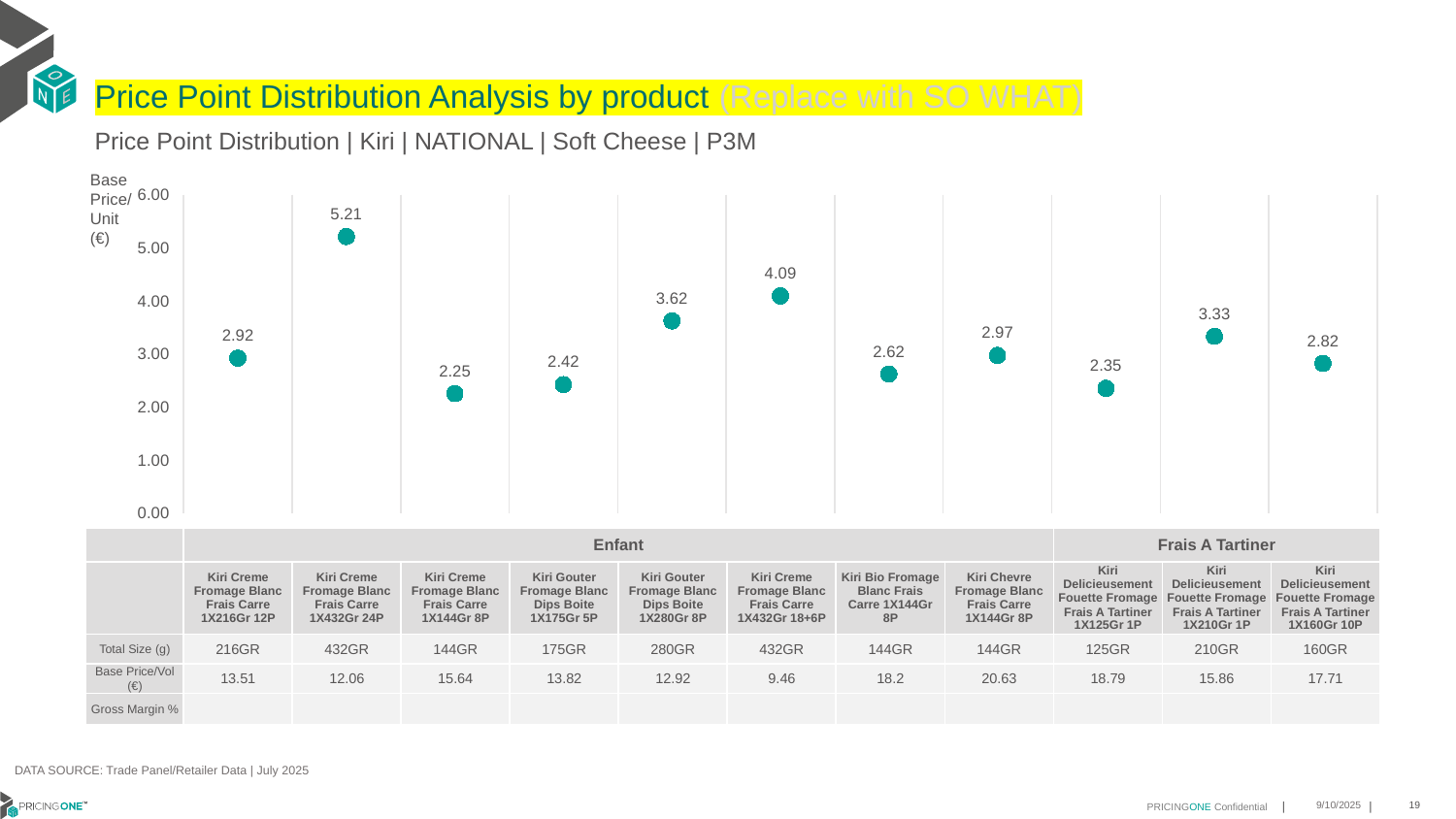

# Price Point Distribution Analysis by product (Replace with SO WHAT)
Price Point Distribution | Kiri | NATIONAL | Soft Cheese | P3M
Base Price/Unit (€)

### Chart

| Category | Base Price/Unit |
|---|---|
| Kiri Creme Fromage Blanc Frais Carre 1X216Gr 12P | 2.92 |
| Kiri Creme Fromage Blanc Frais Carre 1X432Gr 24P | 5.21 |
| Kiri Creme Fromage Blanc Frais Carre 1X144Gr 8P | 2.25 |
| Kiri Gouter Fromage Blanc Dips Boite 1X175Gr 5P | 2.42 |
| Kiri Gouter Fromage Blanc Dips Boite 1X280Gr 8P | 3.62 |
| Kiri Creme Fromage Blanc Frais Carre 1X432Gr 18+6P | 4.09 |
| Kiri Bio Fromage Blanc Frais Carre 1X144Gr 8P | 2.62 |
| Kiri Chevre Fromage Blanc Frais Carre 1X144Gr 8P | 2.97 |
| Kiri Delicieusement Fouette Fromage Frais A Tartiner 1X125Gr 1P | 2.35 |
| Kiri Delicieusement Fouette Fromage Frais A Tartiner 1X210Gr 1P | 3.33 |
| Kiri Delicieusement Fouette Fromage Frais A Tartiner 1X160Gr 10P | 2.82 |
|  | Enfant | Enfant | Enfant | Enfant | Enfant | Enfant | Enfant | Enfant | Frais A Tartiner | Frais A Tartiner | Frais A Tartiner |
| --- | --- | --- | --- | --- | --- | --- | --- | --- | --- | --- | --- |
|  | Kiri Creme Fromage Blanc Frais Carre 1X216Gr 12P | Kiri Creme Fromage Blanc Frais Carre 1X432Gr 24P | Kiri Creme Fromage Blanc Frais Carre 1X144Gr 8P | Kiri Gouter Fromage Blanc Dips Boite 1X175Gr 5P | Kiri Gouter Fromage Blanc Dips Boite 1X280Gr 8P | Kiri Creme Fromage Blanc Frais Carre 1X432Gr 18+6P | Kiri Bio Fromage Blanc Frais Carre 1X144Gr 8P | Kiri Chevre Fromage Blanc Frais Carre 1X144Gr 8P | Kiri Delicieusement Fouette Fromage Frais A Tartiner 1X125Gr 1P | Kiri Delicieusement Fouette Fromage Frais A Tartiner 1X210Gr 1P | Kiri Delicieusement Fouette Fromage Frais A Tartiner 1X160Gr 10P |
| Total Size (g) | 216GR | 432GR | 144GR | 175GR | 280GR | 432GR | 144GR | 144GR | 125GR | 210GR | 160GR |
| Base Price/Vol (€) | 13.51 | 12.06 | 15.64 | 13.82 | 12.92 | 9.46 | 18.2 | 20.63 | 18.79 | 15.86 | 17.71 |
| Gross Margin % |  |  |  |  |  |  |  |  |  |  |  |
DATA SOURCE: Trade Panel/Retailer Data | July 2025
9/10/2025
19